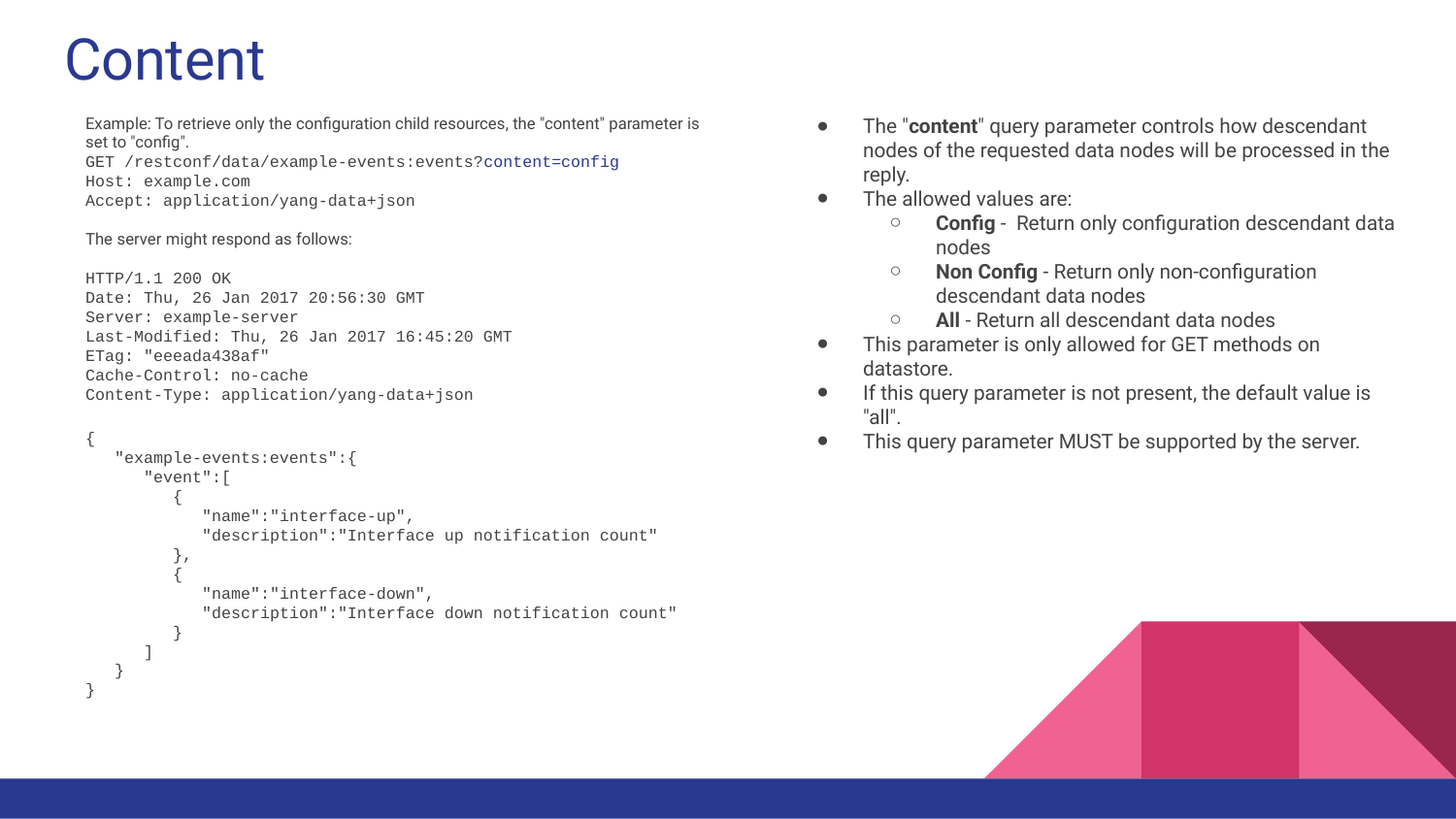

# Content
Example: To retrieve only the configuration child resources, the "content" parameter is set to "config".
GET /restconf/data/example-events:events?content=config
Host: example.com
Accept: application/yang-data+json

The server might respond as follows:

HTTP/1.1 200 OK
Date: Thu, 26 Jan 2017 20:56:30 GMT
Server: example-server
Last-Modified: Thu, 26 Jan 2017 16:45:20 GMT
ETag: "eeeada438af"
Cache-Control: no-cache
Content-Type: application/yang-data+json
{
   "example-events:events":{
      "event":[
         {
            "name":"interface-up",
            "description":"Interface up notification count"
         },
         {
            "name":"interface-down",
            "description":"Interface down notification count"
         }
      ]
   }
}

The "content" query parameter controls how descendant nodes of the requested data nodes will be processed in the reply.
The allowed values are:
Config -  Return only configuration descendant data nodes
Non Config - Return only non-configuration descendant data nodes
All - Return all descendant data nodes
This parameter is only allowed for GET methods on datastore.
If this query parameter is not present, the default value is "all".
This query parameter MUST be supported by the server.